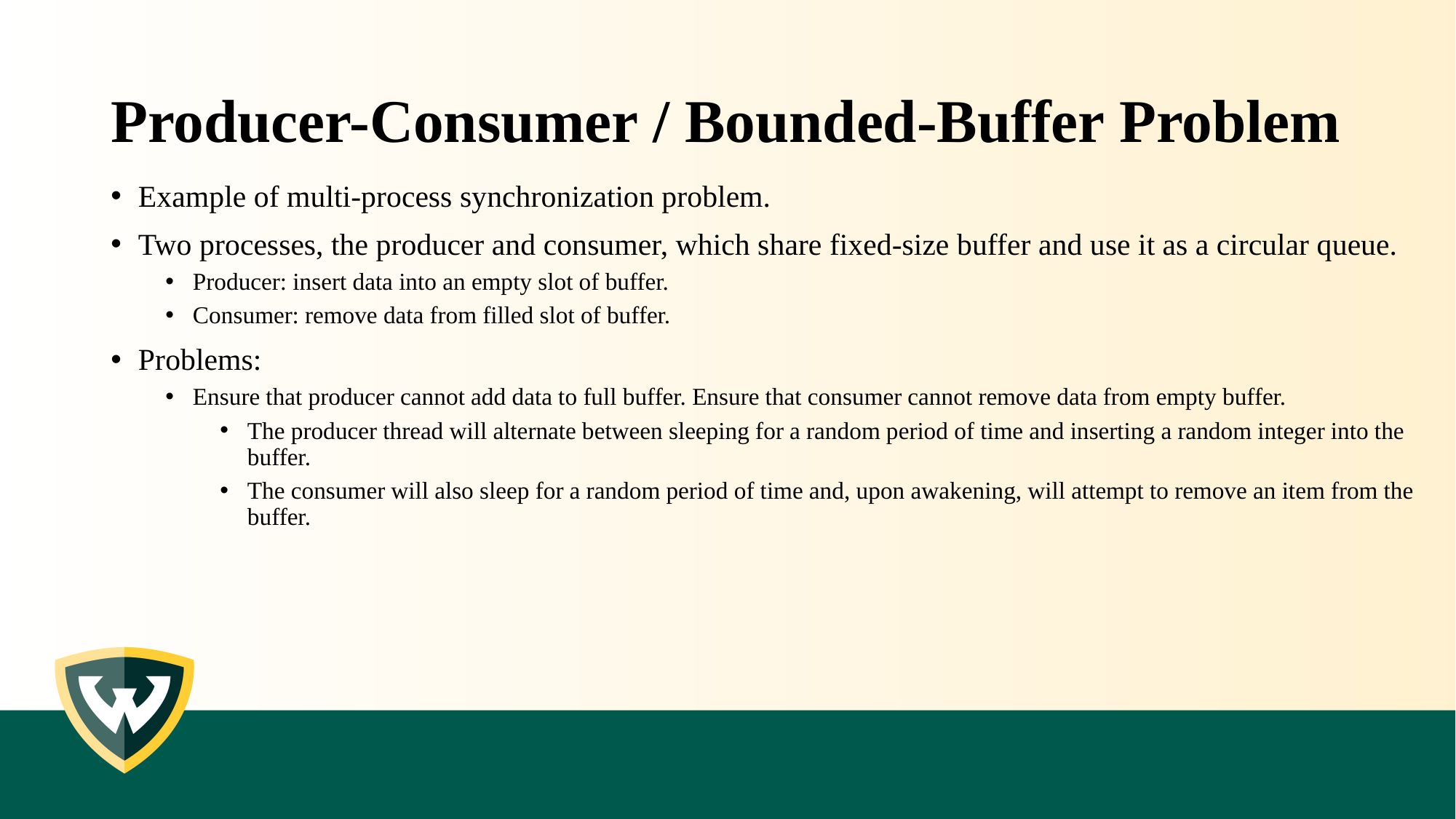

# Producer-Consumer / Bounded-Buffer Problem
Example of multi-process synchronization problem.
Two processes, the producer and consumer, which share fixed-size buffer and use it as a circular queue.
Producer: insert data into an empty slot of buffer.
Consumer: remove data from filled slot of buffer.
Problems:
Ensure that producer cannot add data to full buffer. Ensure that consumer cannot remove data from empty buffer.
The producer thread will alternate between sleeping for a random period of time and inserting a random integer into the buffer.
The consumer will also sleep for a random period of time and, upon awakening, will attempt to remove an item from the buffer.